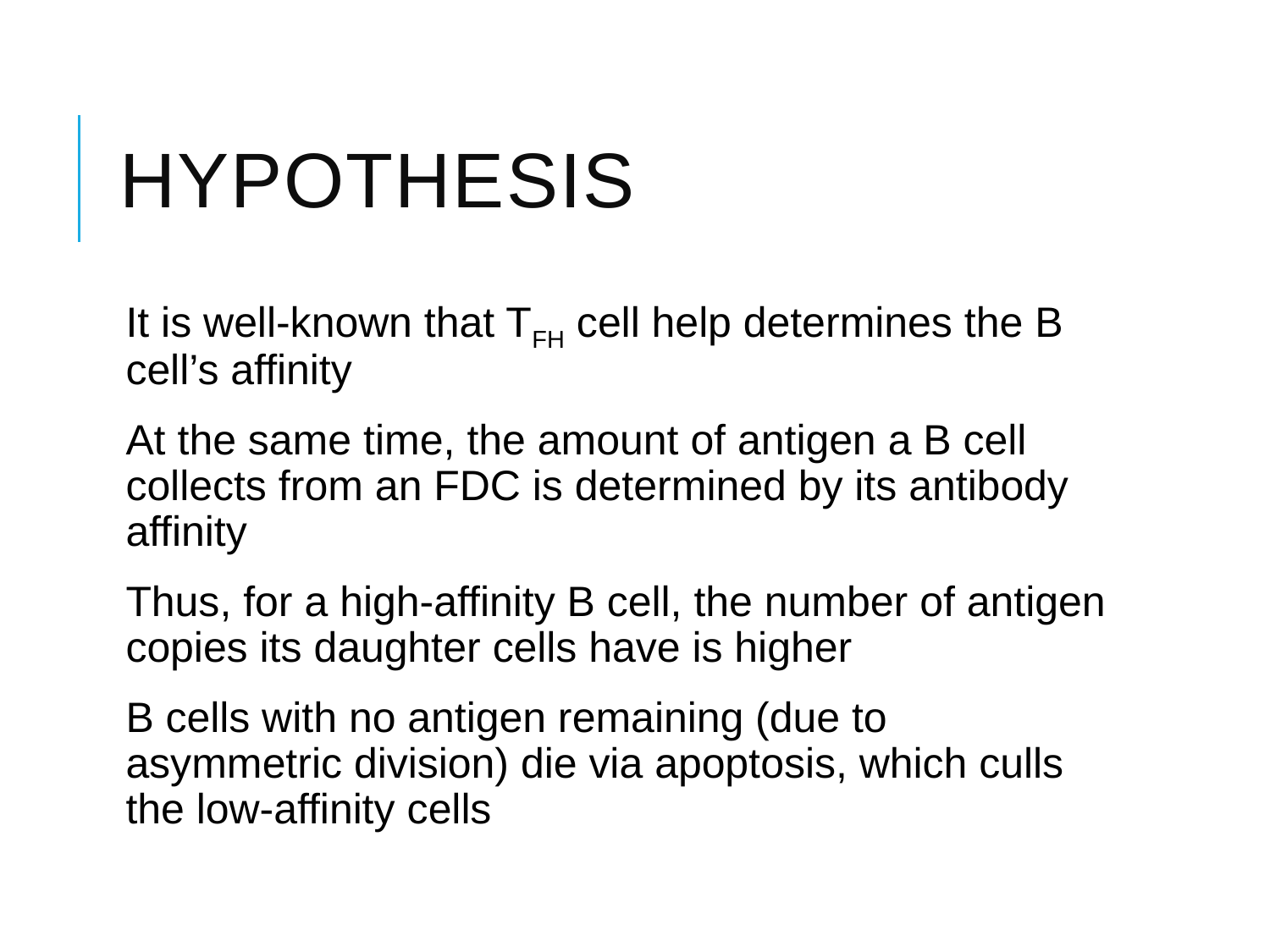

# Hypothesis
It is well-known that TFH cell help determines the B cell’s affinity
At the same time, the amount of antigen a B cell collects from an FDC is determined by its antibody affinity
Thus, for a high-affinity B cell, the number of antigen copies its daughter cells have is higher
B cells with no antigen remaining (due to asymmetric division) die via apoptosis, which culls the low-affinity cells